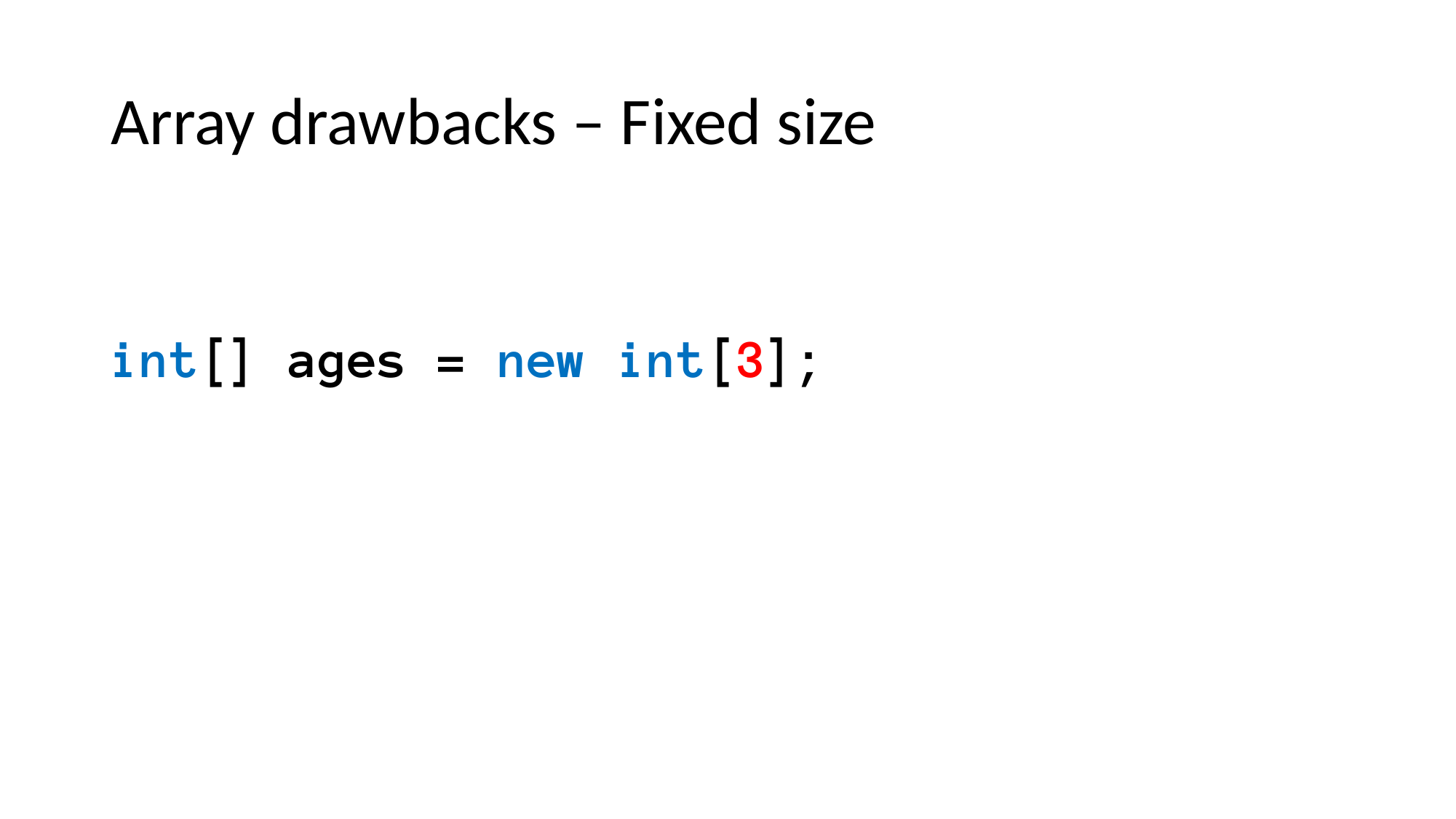

# Array drawbacks – Fixed size
int[] ages = new int[3];